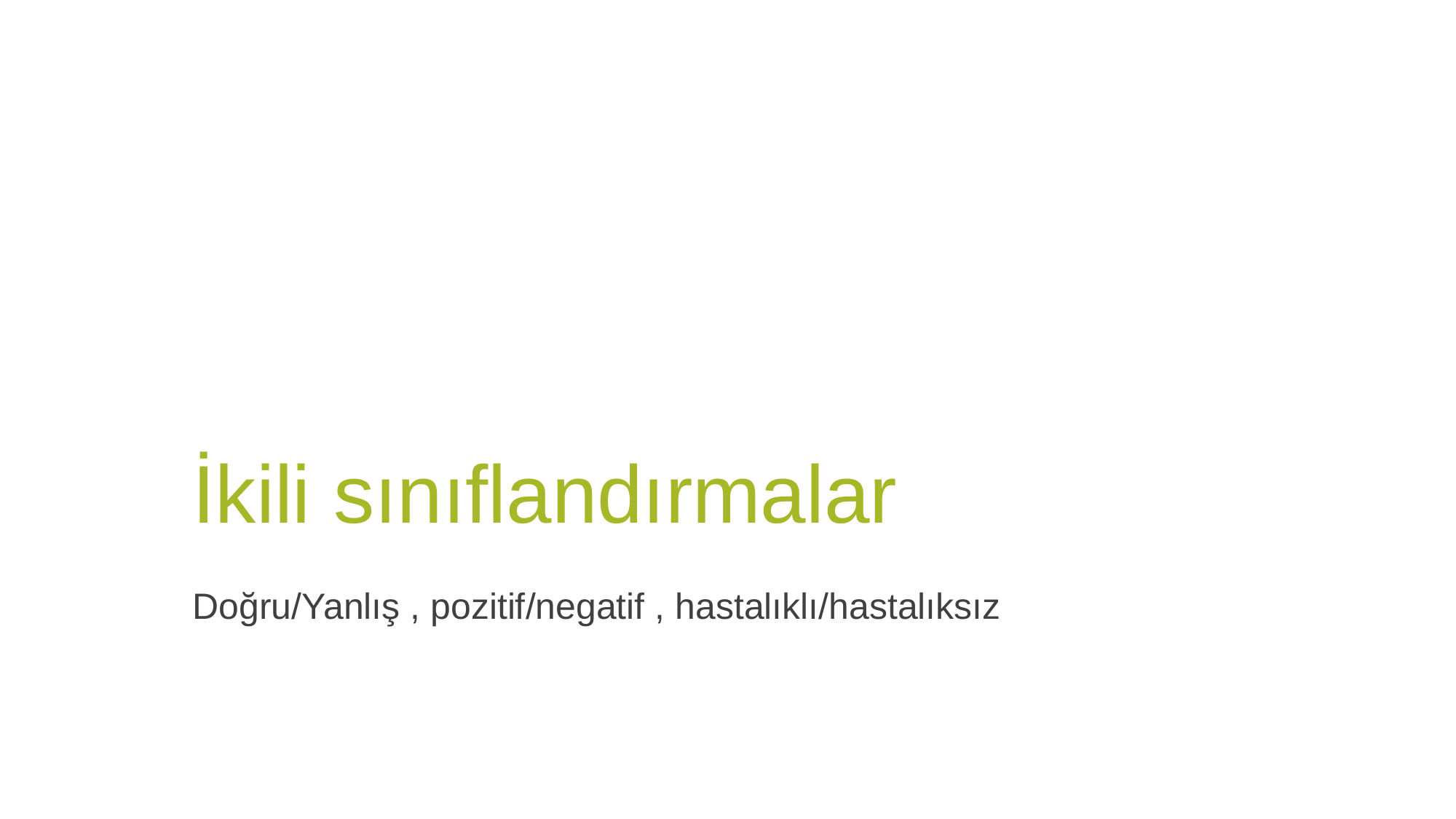

# İkili sınıflandırmalar
Doğru/Yanlış , pozitif/negatif , hastalıklı/hastalıksız